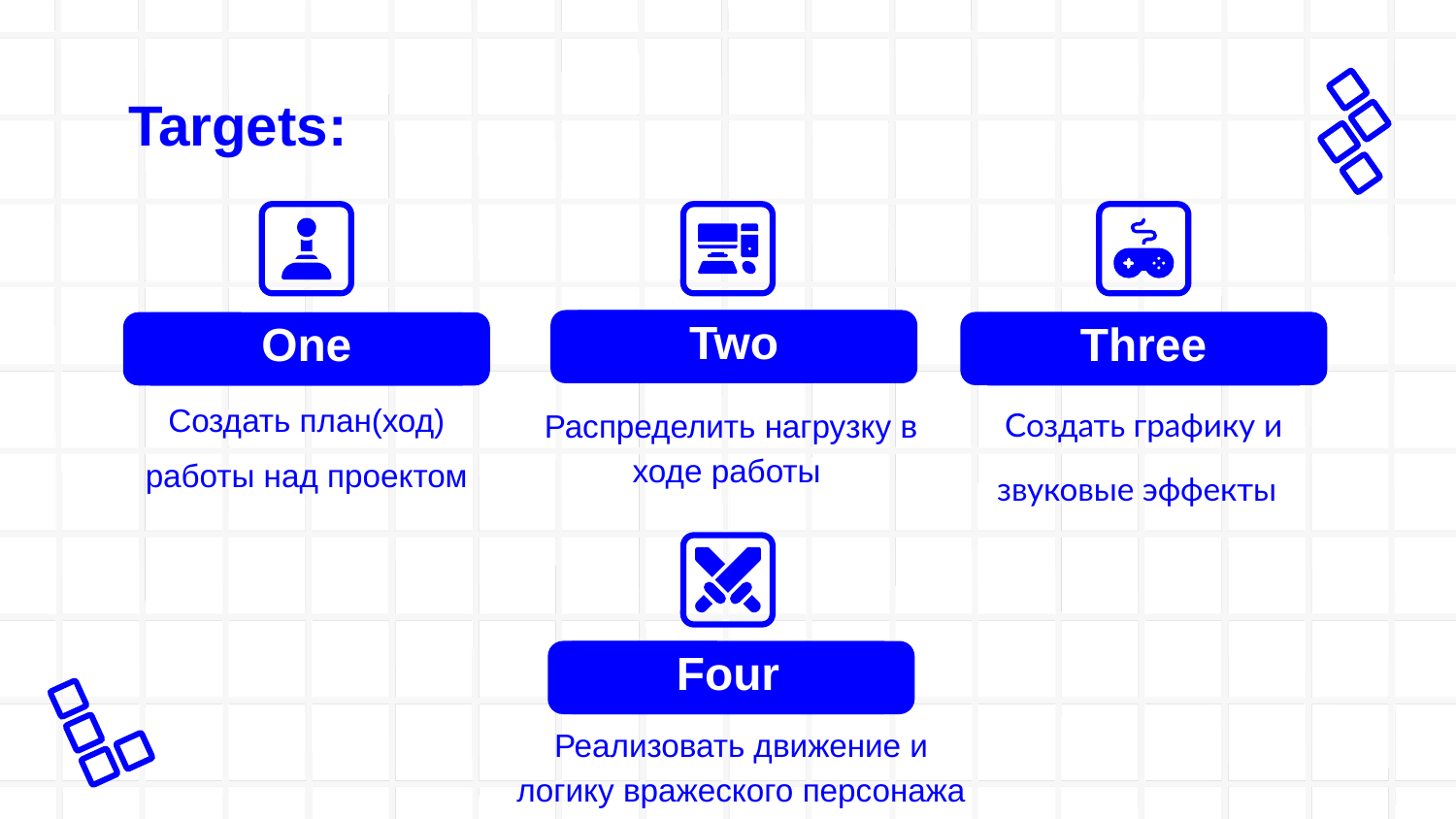

# Targets:

Two

One

Three
Создать графику и звуковые эффекты
Создать план(ход) работы над проектом
Распределить нагрузку в ходе работы

Four

Реализовать движение и логику вражеского персонажа